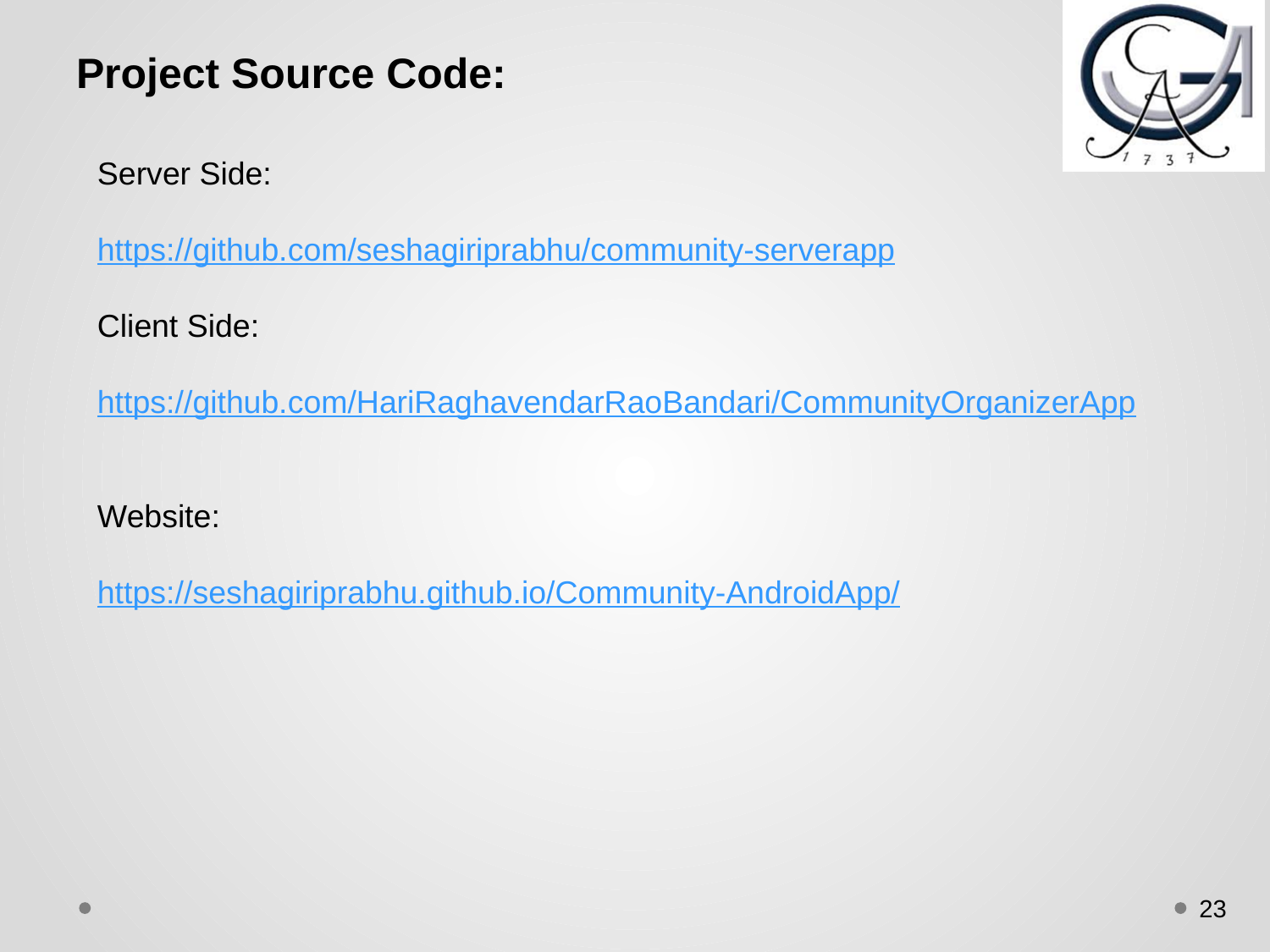

# Project Source Code:
Server Side:

https://github.com/seshagiriprabhu/community-serverapp

Client Side:

https://github.com/HariRaghavendarRaoBandari/CommunityOrganizerApp

Website:

https://seshagiriprabhu.github.io/Community-AndroidApp/

23